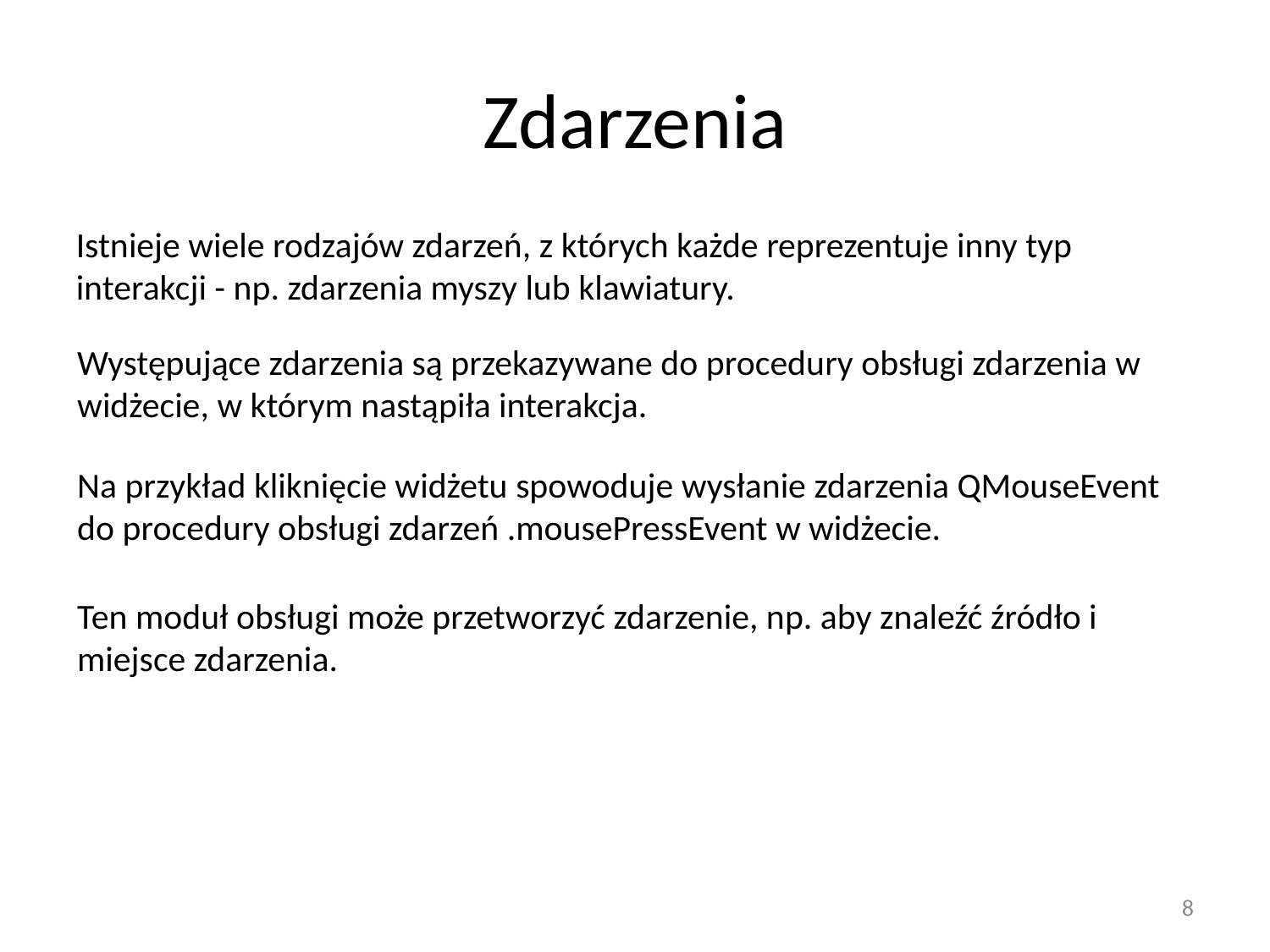

# Zdarzenia
Istnieje wiele rodzajów zdarzeń, z których każde reprezentuje inny typ interakcji - np. zdarzenia myszy lub klawiatury.
Występujące zdarzenia są przekazywane do procedury obsługi zdarzenia w widżecie, w którym nastąpiła interakcja.
Na przykład kliknięcie widżetu spowoduje wysłanie zdarzenia QMouseEvent do procedury obsługi zdarzeń .mousePressEvent w widżecie.
Ten moduł obsługi może przetworzyć zdarzenie, np. aby znaleźć źródło i miejsce zdarzenia.
8